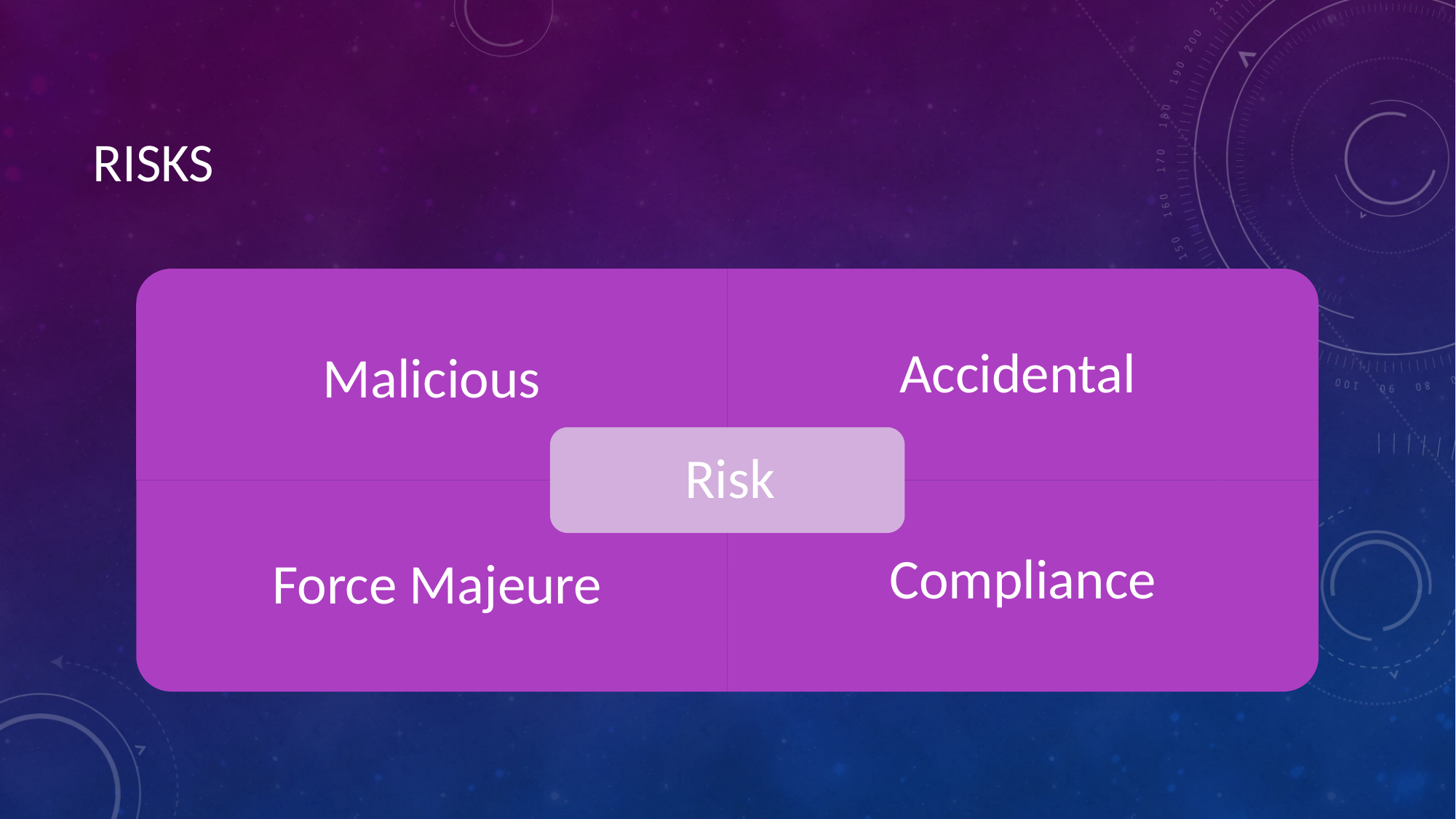

# Risks
Malicious
Accidental
Force Majeure
Compliance
Risk